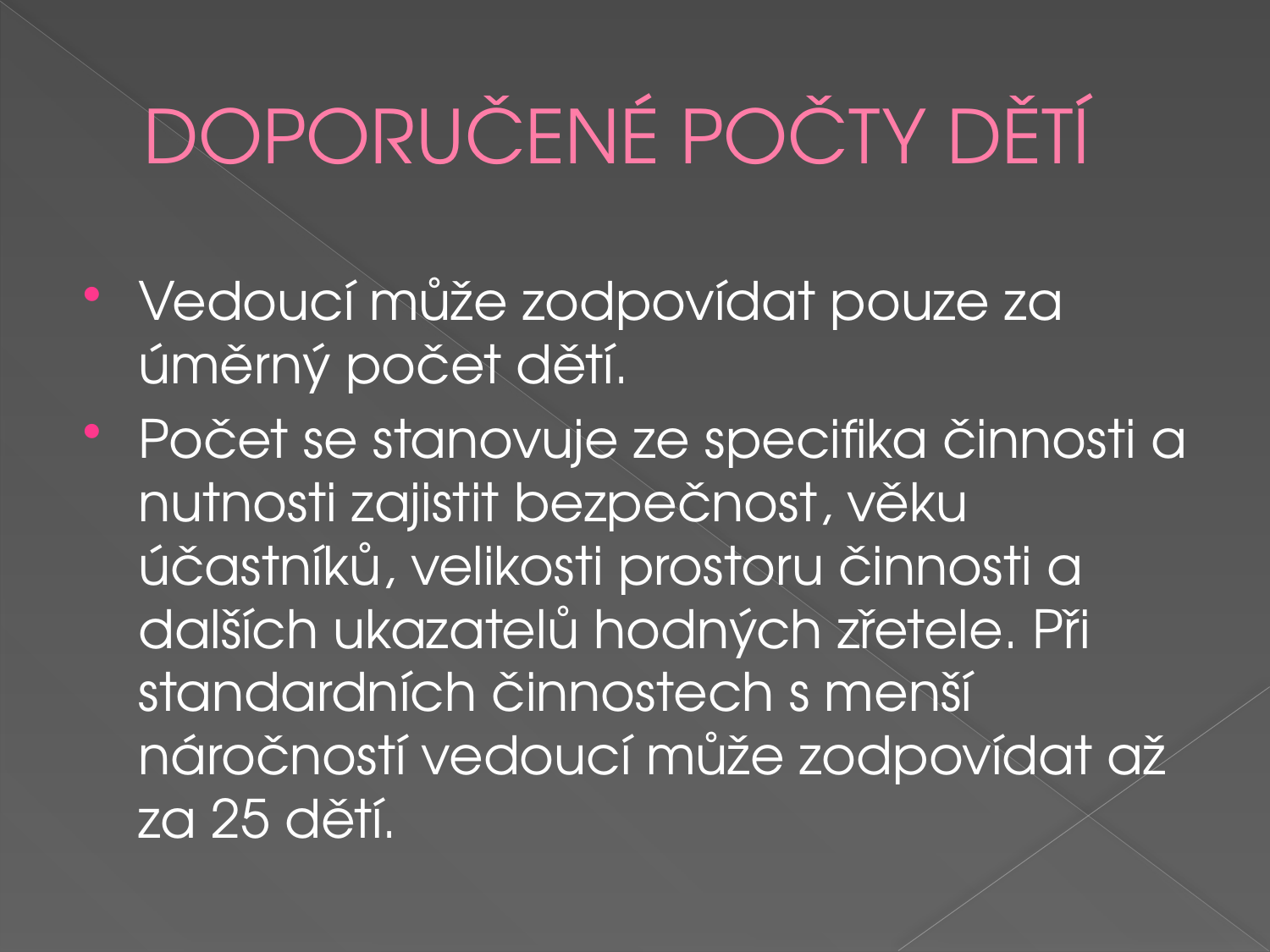

# DOPORUČENÉ POČTY DĚTÍ
Vedoucí může zodpovídat pouze za úměrný počet dětí.
Počet se stanovuje ze specifika činnosti a nutnosti zajistit bezpečnost, věku účastníků, velikosti prostoru činnosti a dalších ukazatelů hodných zřetele. Při standardních činnostech s menší náročností vedoucí může zodpovídat až za 25 dětí.